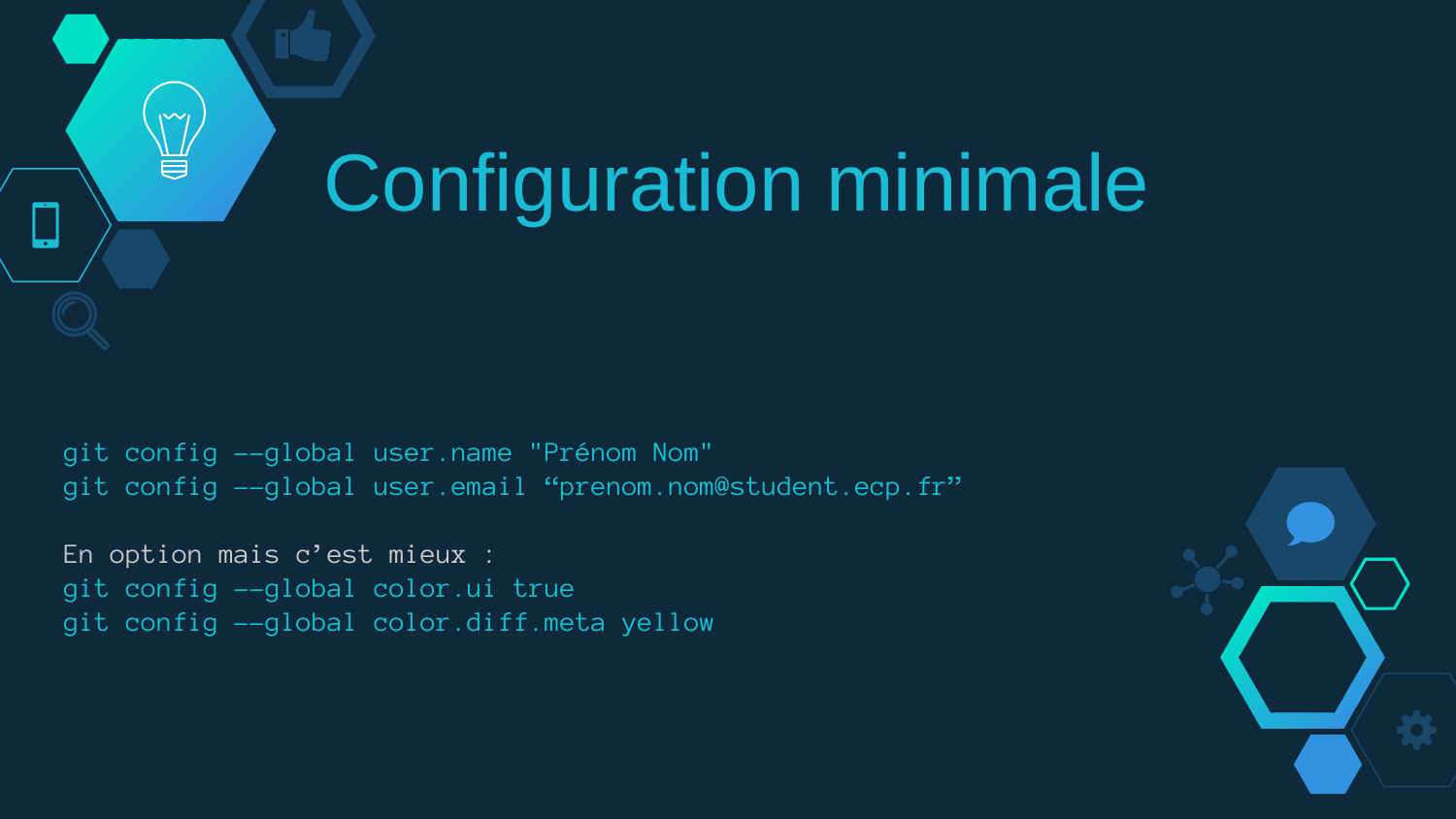

# Configuration minimale
git config --global user.name "Prénom Nom"
git config --global user.email “prenom.nom@student.ecp.fr”

En option mais c’est mieux :
git config --global color.ui true
git config --global color.diff.meta yellow